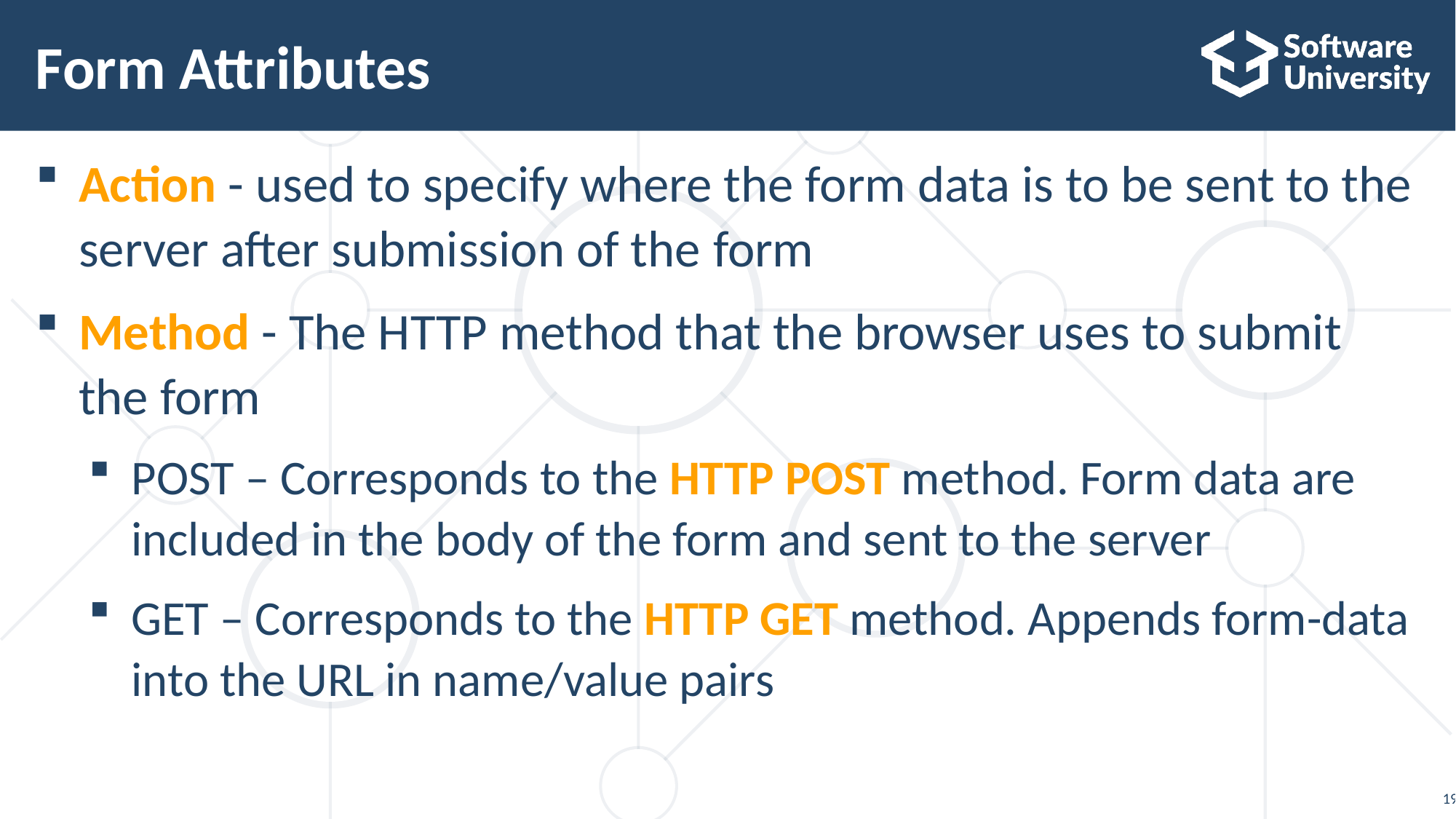

# Form Attributes
Action - used to specify where the form data is to be sent to the server after submission of the form
Method - The HTTP method that the browser uses to submit the form
POST – Corresponds to the HTTP POST method. Form data are included in the body of the form and sent to the server
GET – Corresponds to the HTTP GET method. Appends form-data into the URL in name/value pairs
19